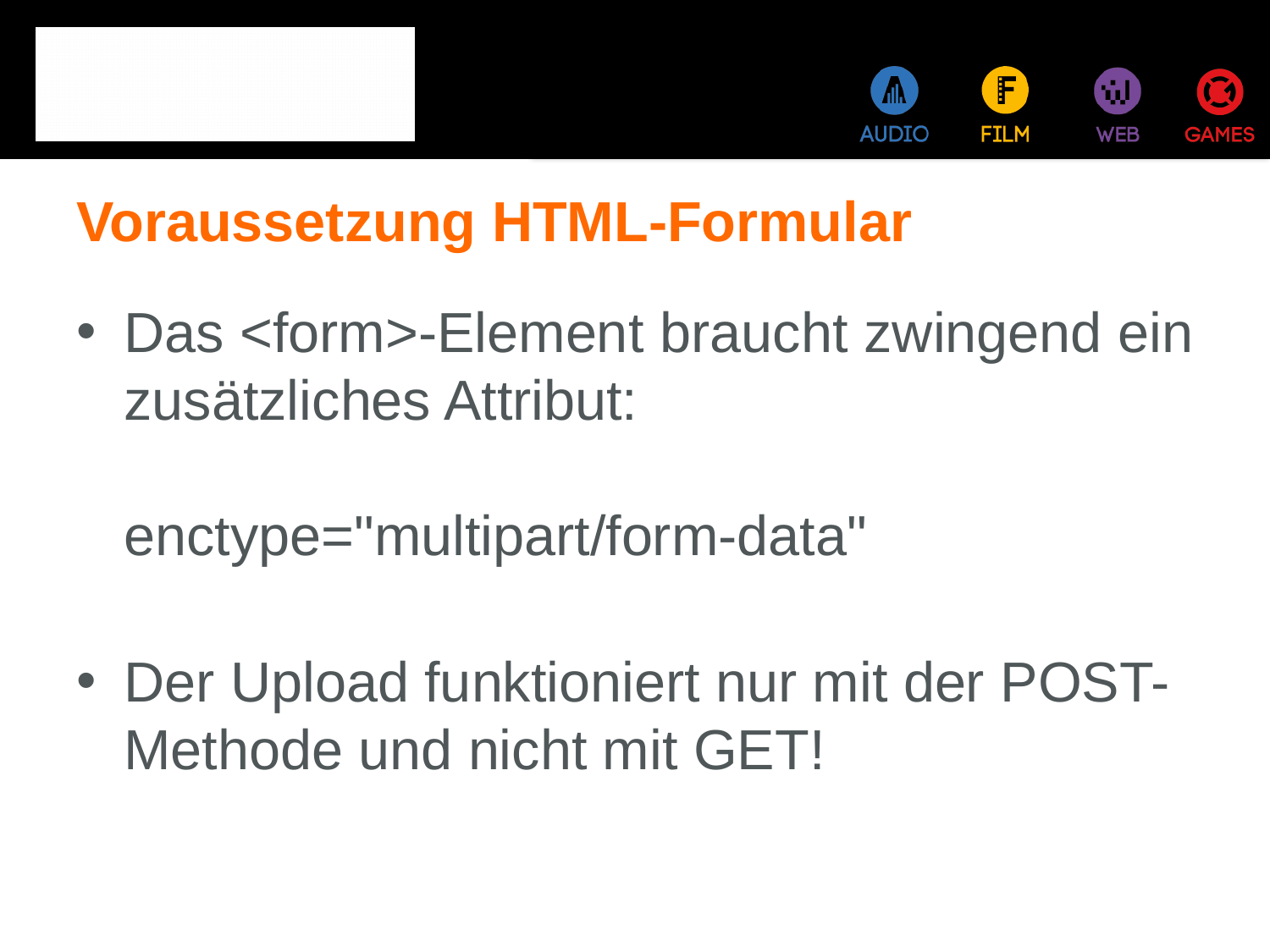

# Voraussetzung HTML-Formular
Das <form>-Element braucht zwingend ein zusätzliches Attribut:
enctype="multipart/form-data"
Der Upload funktioniert nur mit der POST-Methode und nicht mit GET!